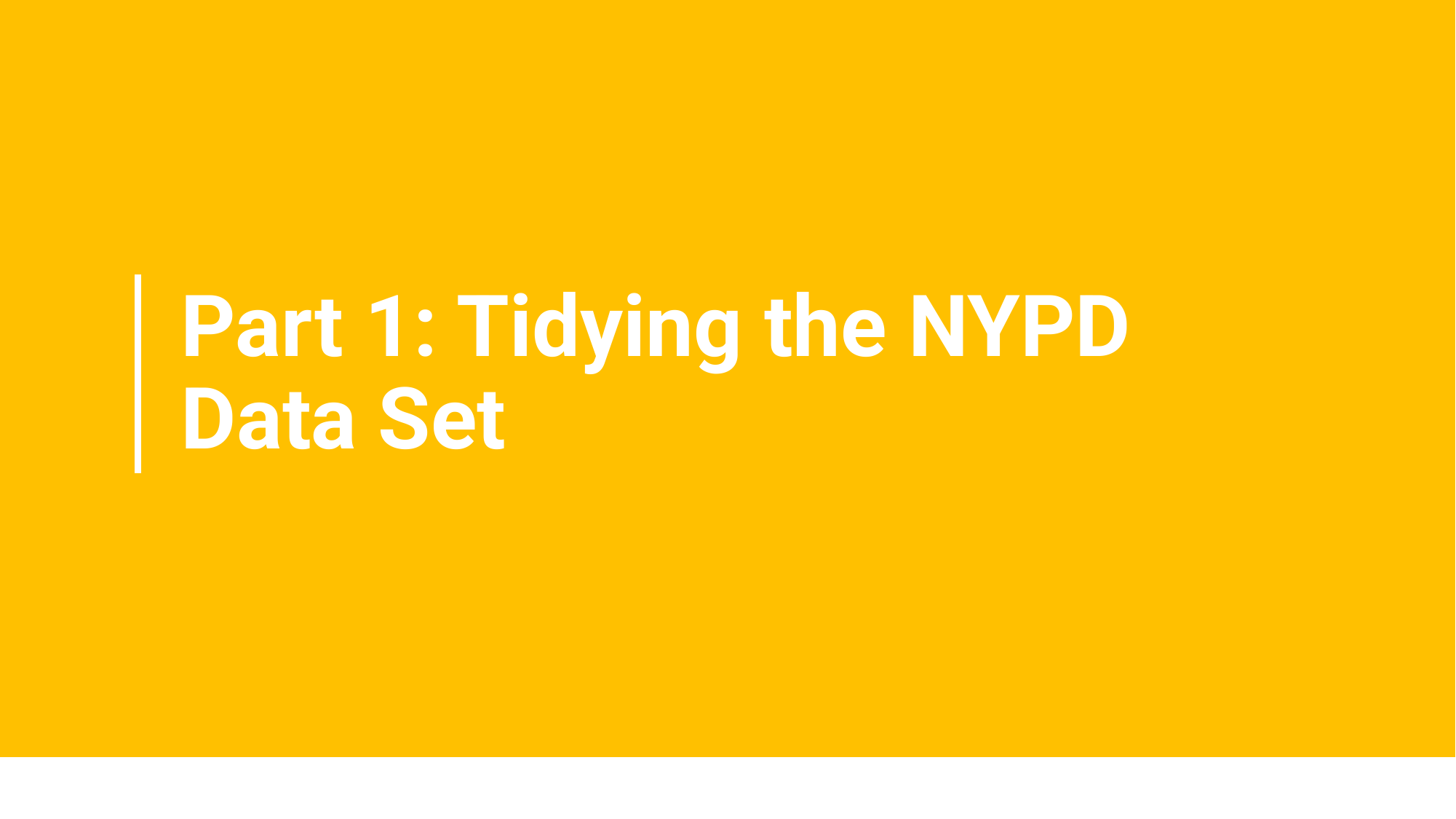

# Part 1: Tidying the NYPD Data Set